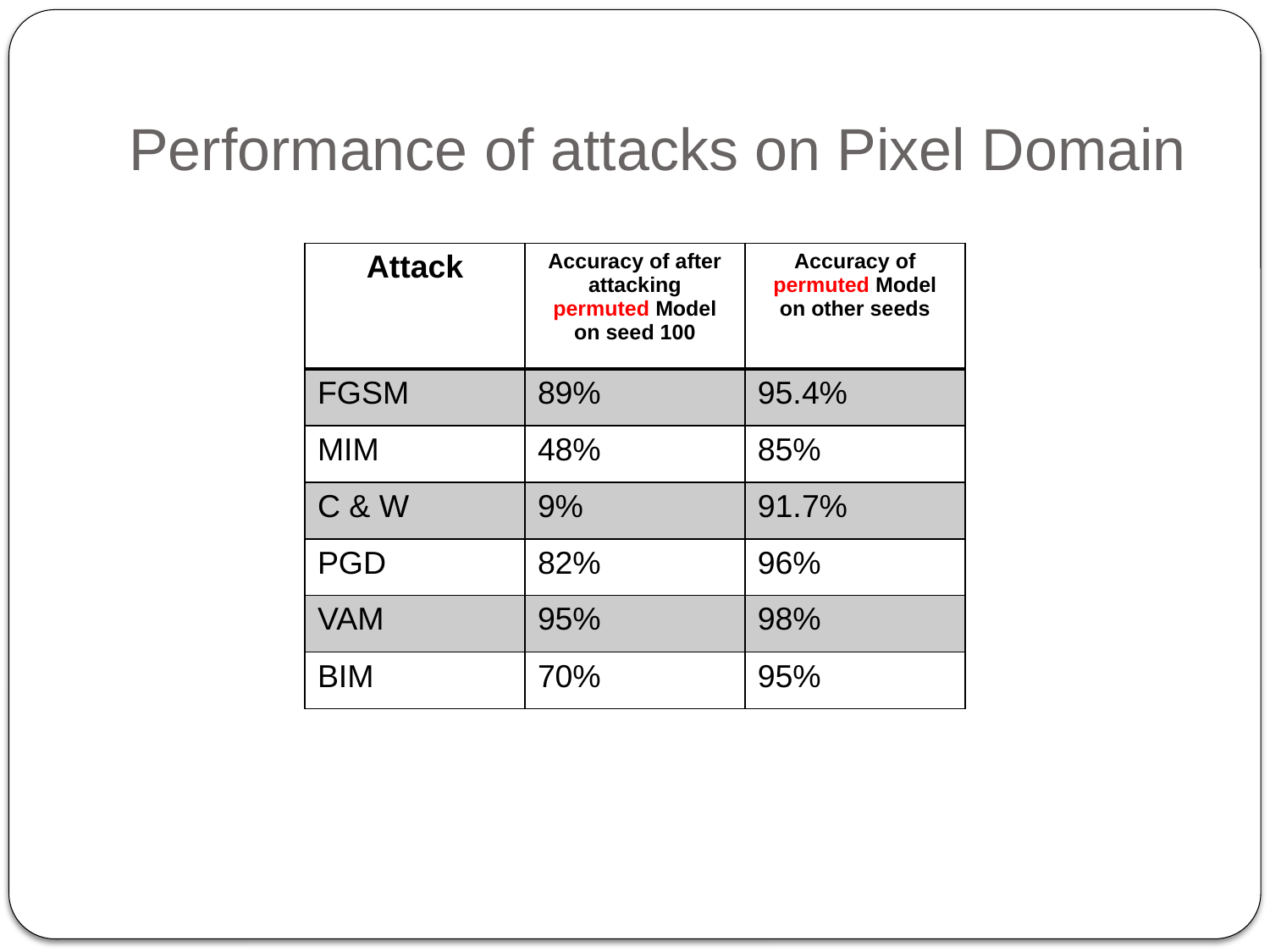

# Performance of attacks on Pixel Domain
| Attack | Accuracy of after attacking permuted Model on seed 100 | Accuracy of permuted Model on other seeds |
| --- | --- | --- |
| FGSM | 89% | 95.4% |
| MIM | 48% | 85% |
| C & W | 9% | 91.7% |
| PGD | 82% | 96% |
| VAM | 95% | 98% |
| BIM | 70% | 95% |